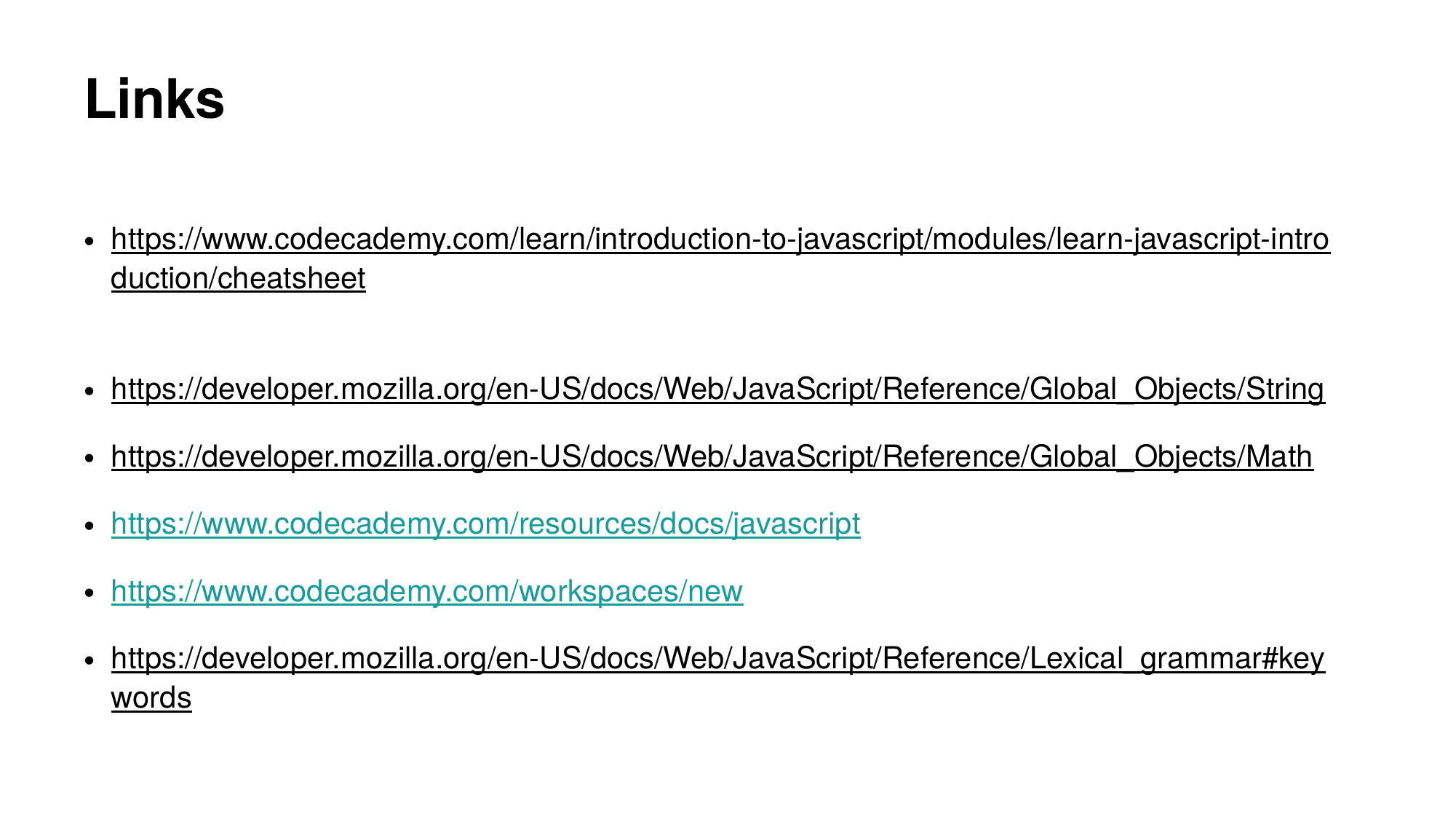

# Links
https://www.codecademy.com/learn/introduction-to-javascript/modules/learn-javascript-introduction/cheatsheet
https://developer.mozilla.org/en-US/docs/Web/JavaScript/Reference/Global_Objects/String
https://developer.mozilla.org/en-US/docs/Web/JavaScript/Reference/Global_Objects/Math
https://www.codecademy.com/resources/docs/javascript
https://www.codecademy.com/workspaces/new
https://developer.mozilla.org/en-US/docs/Web/JavaScript/Reference/Lexical_grammar#keywords